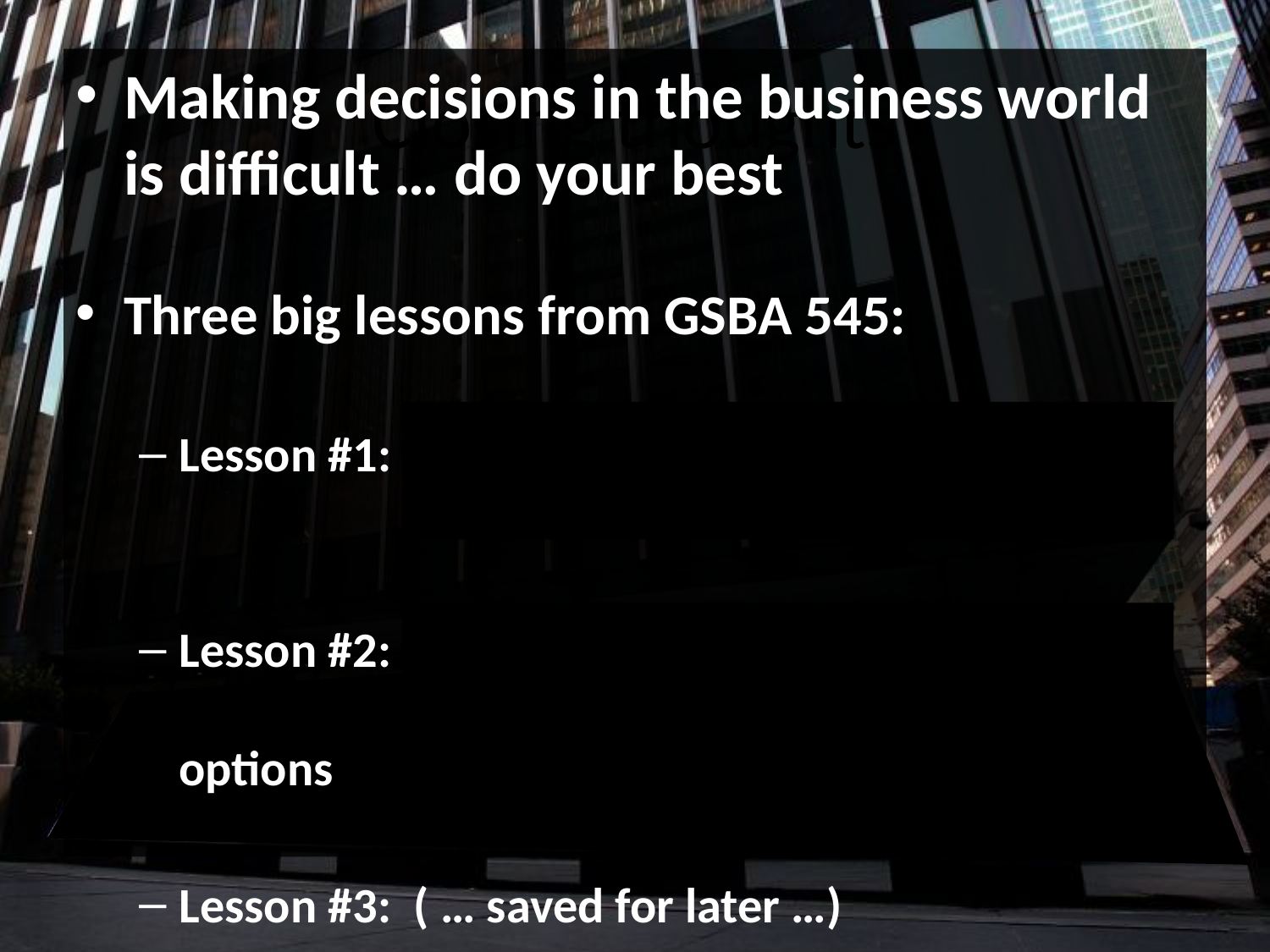

# Closing thoughts
Making decisions in the business world is difficult … do your best

Three big lessons from GSBA 545:

Lesson #1:  if a deal seems too good to be true, 		       maybe it is … be careful

Lesson #2:  there ARE opportunities to make 		       money … be smart, look for options

Lesson #3:  ( … saved for later …)